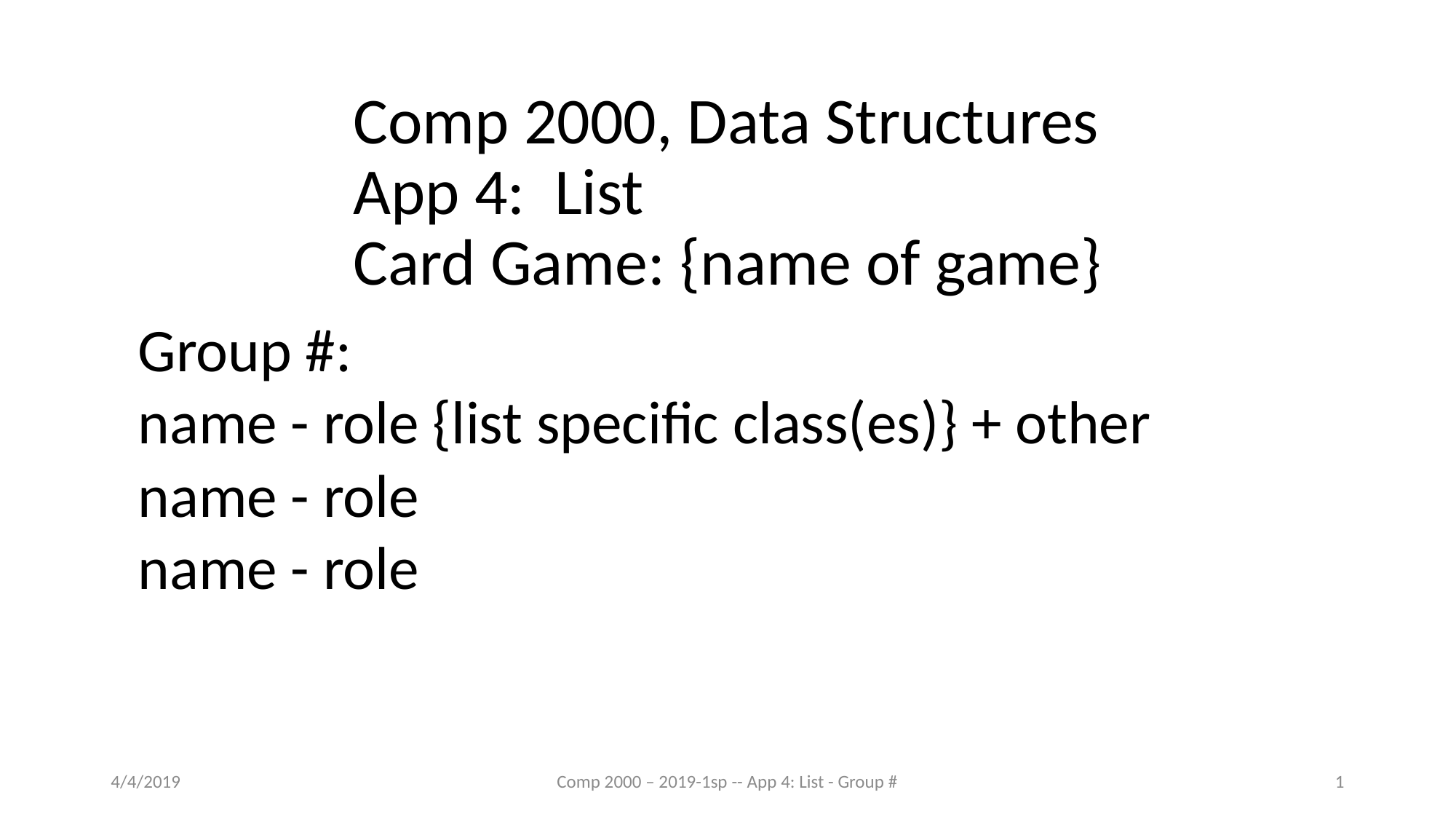

Comp 2000, Data Structures
App 4:  List
Card Game: {name of game}
Group #:
name - role {list specific class(es)} + other
name - role
name - role
4/4/2019
Comp 2000 – 2019-1sp -- App 4: List - Group #
1